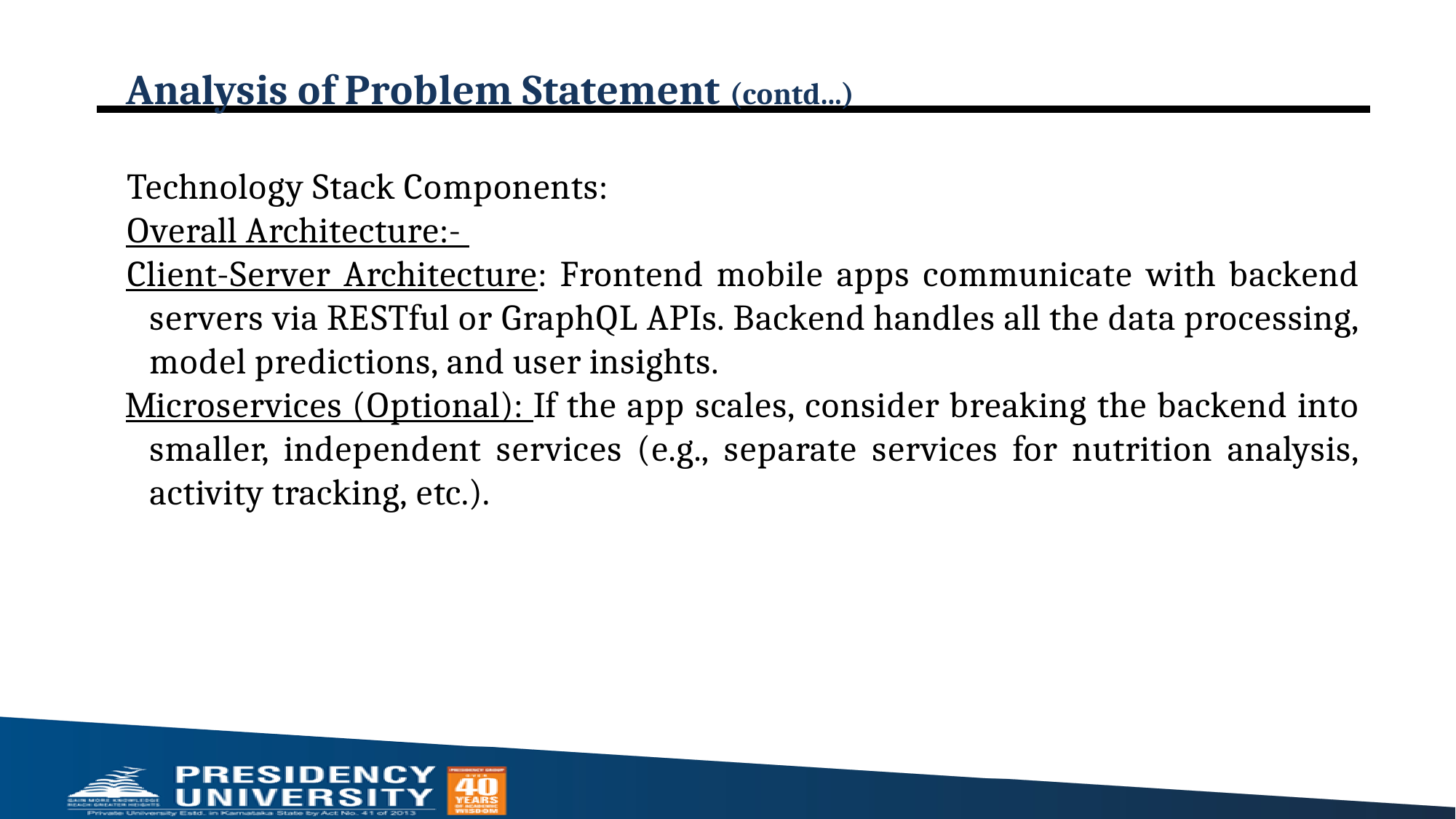

# Analysis of Problem Statement (contd...)
Technology Stack Components:
Overall Architecture:-
Client-Server Architecture: Frontend mobile apps communicate with backend servers via RESTful or GraphQL APIs. Backend handles all the data processing, model predictions, and user insights.
Microservices (Optional): If the app scales, consider breaking the backend into smaller, independent services (e.g., separate services for nutrition analysis, activity tracking, etc.).